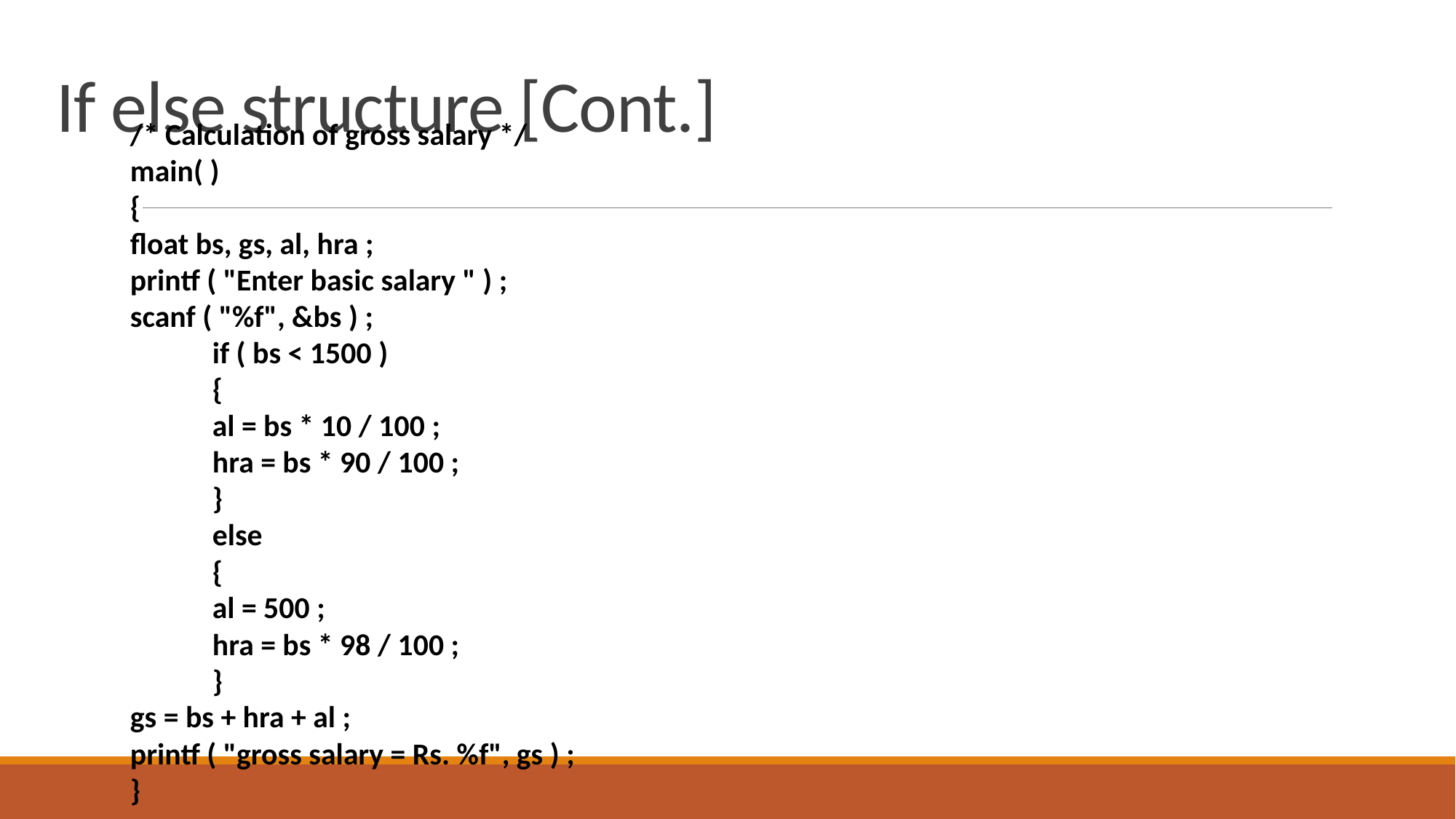

# If else structure [Cont.]
/* Calculation of gross salary */
main( )
{
float bs, gs, al, hra ;
printf ( "Enter basic salary " ) ;
scanf ( "%f", &bs ) ;
if ( bs < 1500 )
{
al = bs * 10 / 100 ;
hra = bs * 90 / 100 ;
}
else
{
al = 500 ;
hra = bs * 98 / 100 ;
}
gs = bs + hra + al ;
printf ( "gross salary = Rs. %f", gs ) ;
}